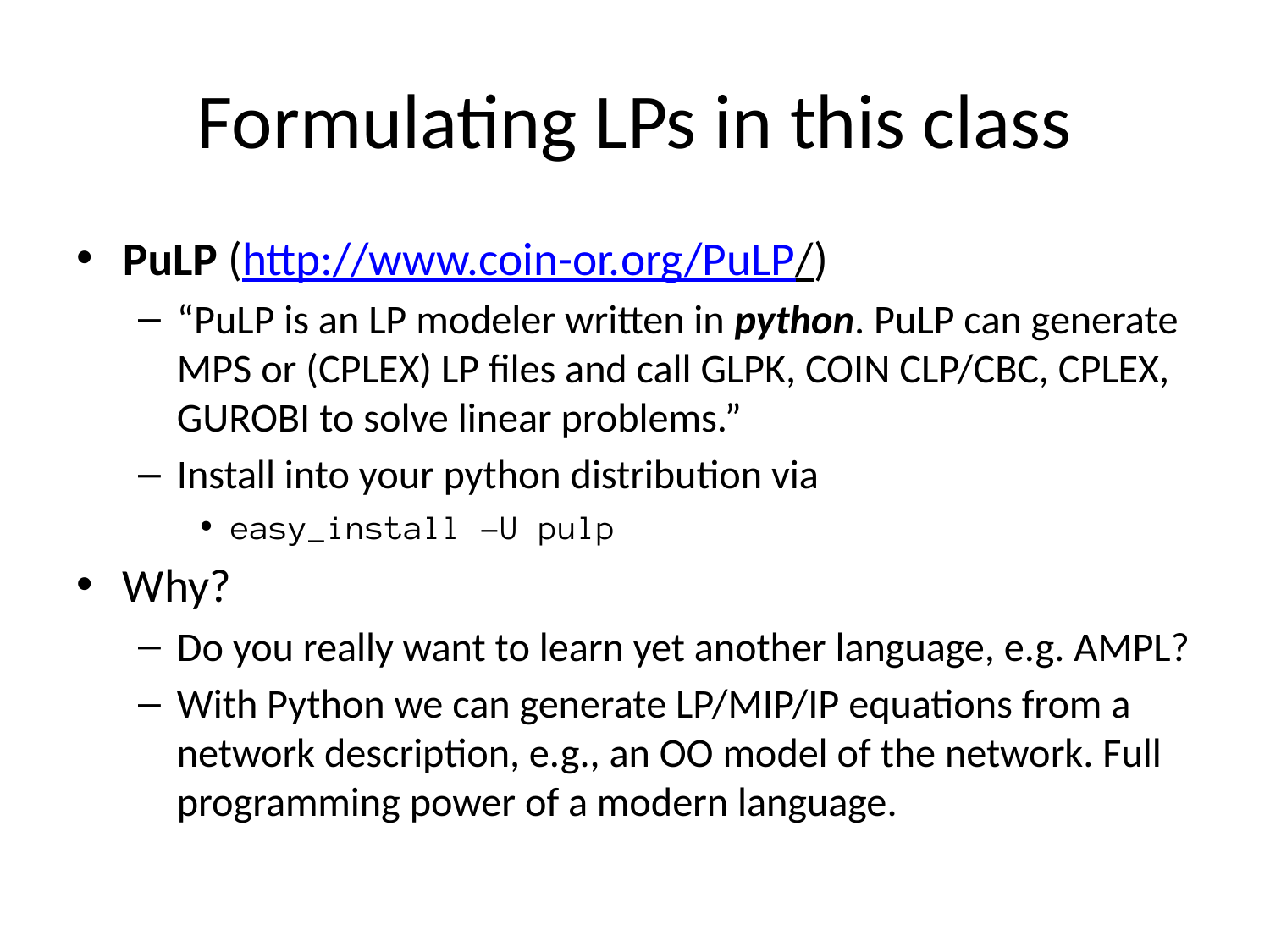

# Formulating LPs in this class
PuLP (http://www.coin-or.org/PuLP/)
“PuLP is an LP modeler written in python. PuLP can generate MPS or (CPLEX) LP files and call GLPK, COIN CLP/CBC, CPLEX, GUROBI to solve linear problems.”
Install into your python distribution via
easy_install -U pulp
Why?
Do you really want to learn yet another language, e.g. AMPL?
With Python we can generate LP/MIP/IP equations from a network description, e.g., an OO model of the network. Full programming power of a modern language.